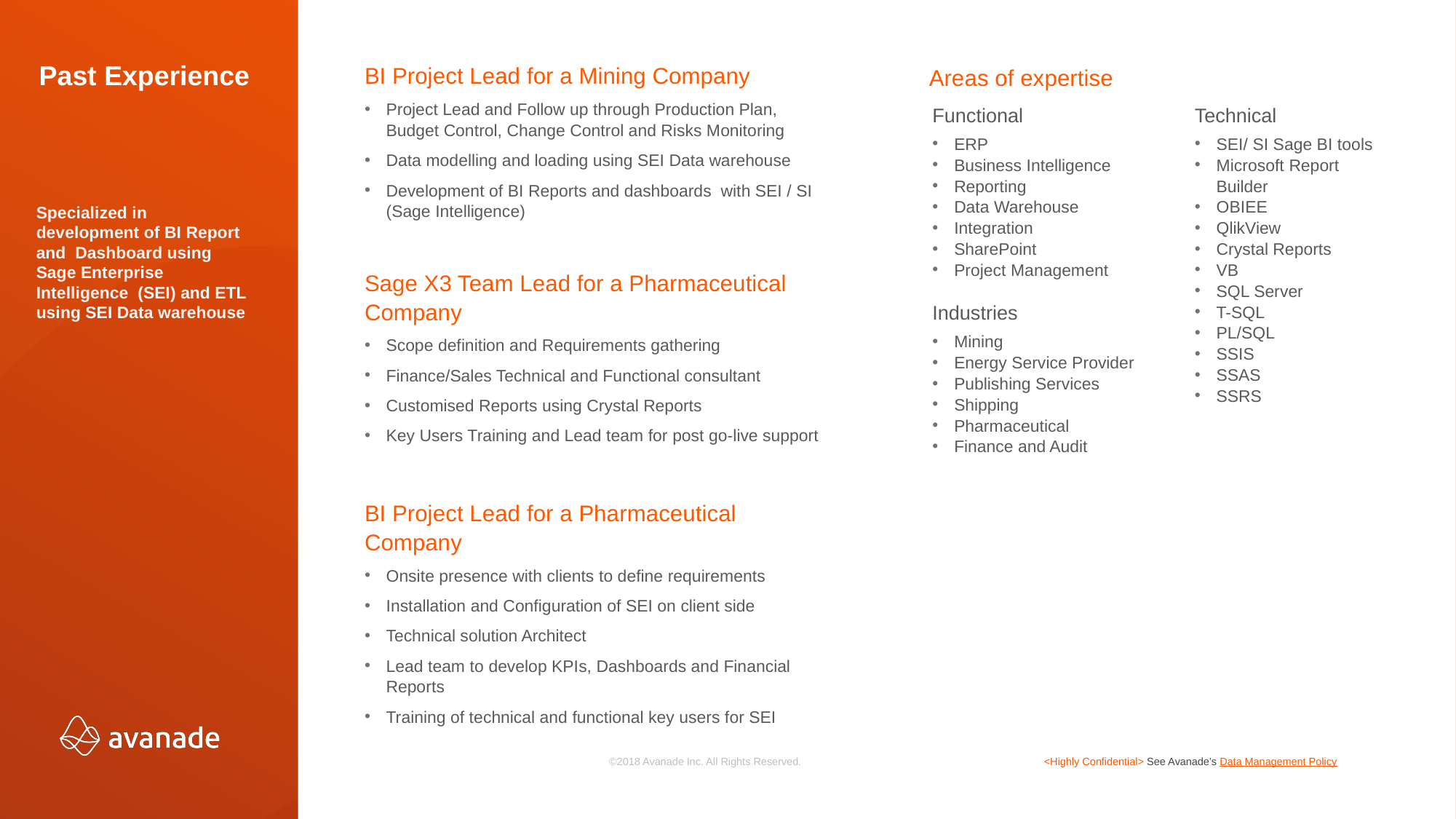

Past Experience
BI Project Lead for a Mining Company
Project Lead and Follow up through Production Plan, Budget Control, Change Control and Risks Monitoring
Data modelling and loading using SEI Data warehouse
Development of BI Reports and dashboards  with SEI / SI (Sage Intelligence)

Sage X3 Team Lead for a Pharmaceutical Company
Scope definition and Requirements gathering
Finance/Sales Technical and Functional consultant
Customised Reports using Crystal Reports
Key Users Training and Lead team for post go-live support

BI Project Lead for a Pharmaceutical Company
Onsite presence with clients to define requirements
Installation and Configuration of SEI on client side
Technical solution Architect
Lead team to develop KPIs, Dashboards and Financial Reports
Training of technical and functional key users for SEI

Areas of expertise
Functional
ERP
Business Intelligence
Reporting
Data Warehouse
Integration
SharePoint
Project Management

Industries
Mining
Energy Service Provider
Publishing Services
Shipping
Pharmaceutical
Finance and Audit

Technical
SEI/ SI Sage BI tools
Microsoft Report Builder
OBIEE
QlikView
Crystal Reports
VB
SQL Server
T-SQL
PL/SQL
SSIS
SSAS
SSRS
Specialized in development of BI Report and  Dashboard using Sage Enterprise Intelligence  (SEI) and ETL using SEI Data warehouse